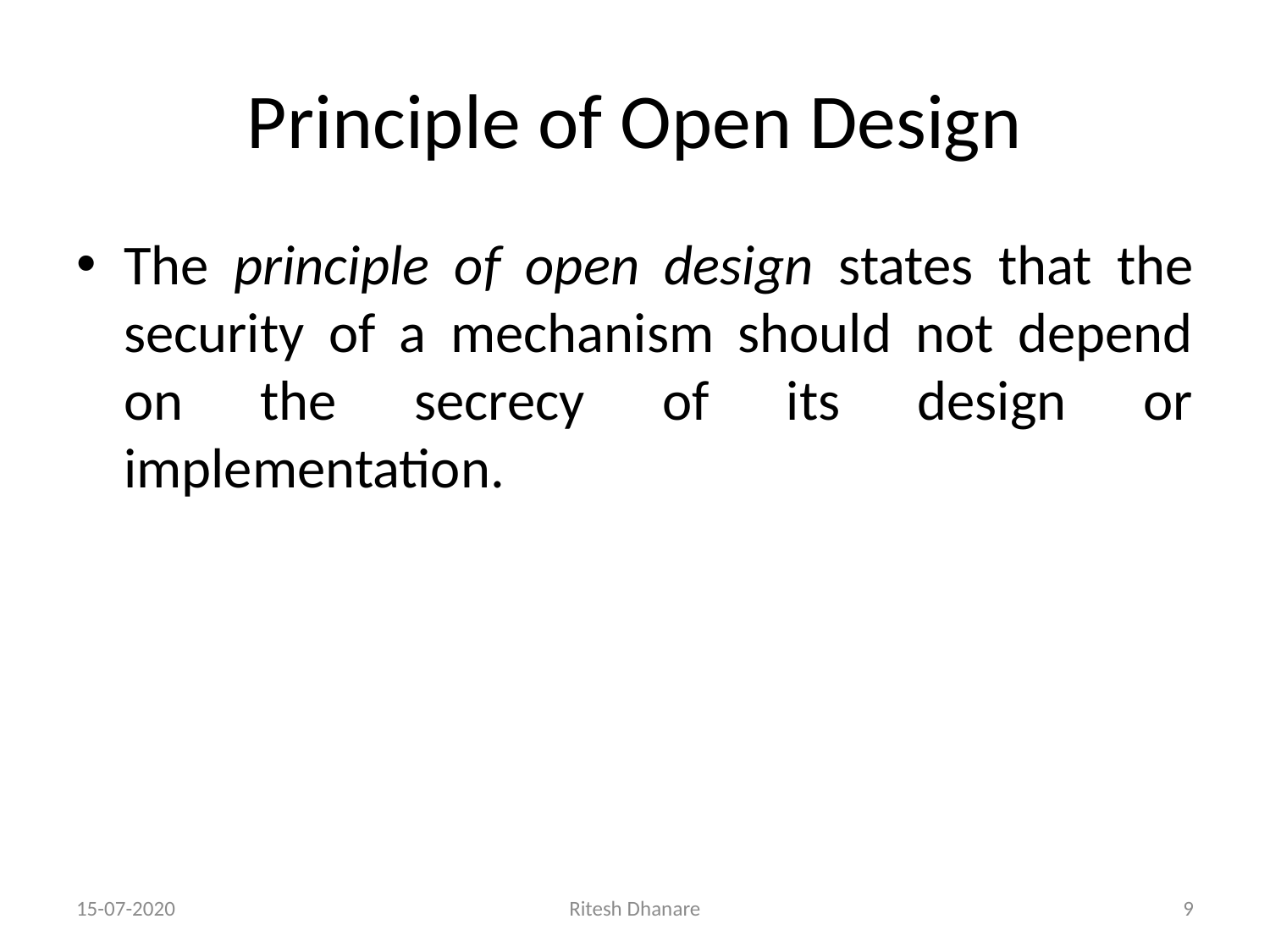

# Principle of Open Design
The principle of open design states that the security of a mechanism should not depend on the secrecy of its design or implementation.
15-07-2020
Ritesh Dhanare
9